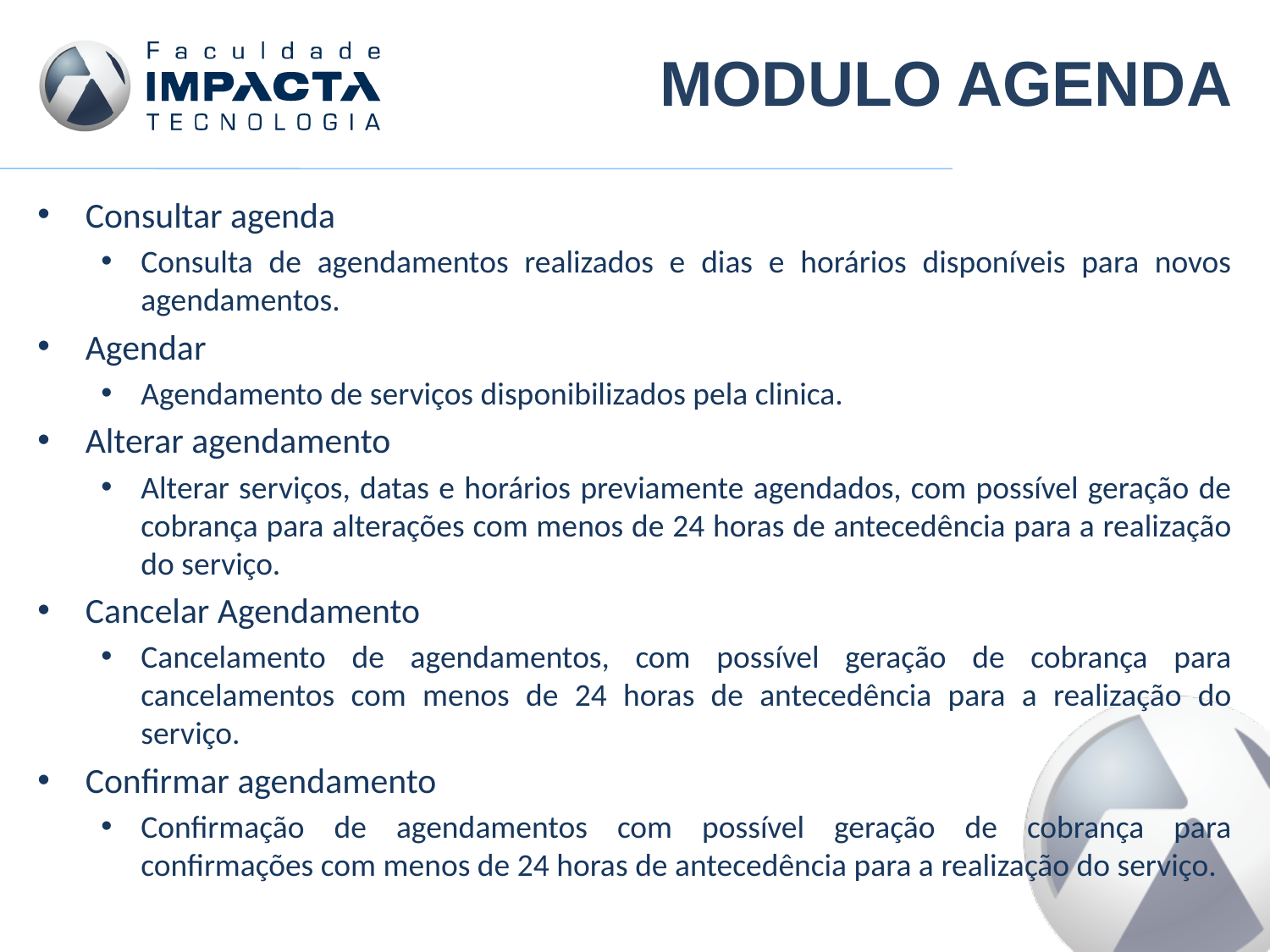

# MODULO AGENDA
Consultar agenda
Consulta de agendamentos realizados e dias e horários disponíveis para novos agendamentos.
Agendar
Agendamento de serviços disponibilizados pela clinica.
Alterar agendamento
Alterar serviços, datas e horários previamente agendados, com possível geração de cobrança para alterações com menos de 24 horas de antecedência para a realização do serviço.
Cancelar Agendamento
Cancelamento de agendamentos, com possível geração de cobrança para cancelamentos com menos de 24 horas de antecedência para a realização do serviço.
Confirmar agendamento
Confirmação de agendamentos com possível geração de cobrança para confirmações com menos de 24 horas de antecedência para a realização do serviço.